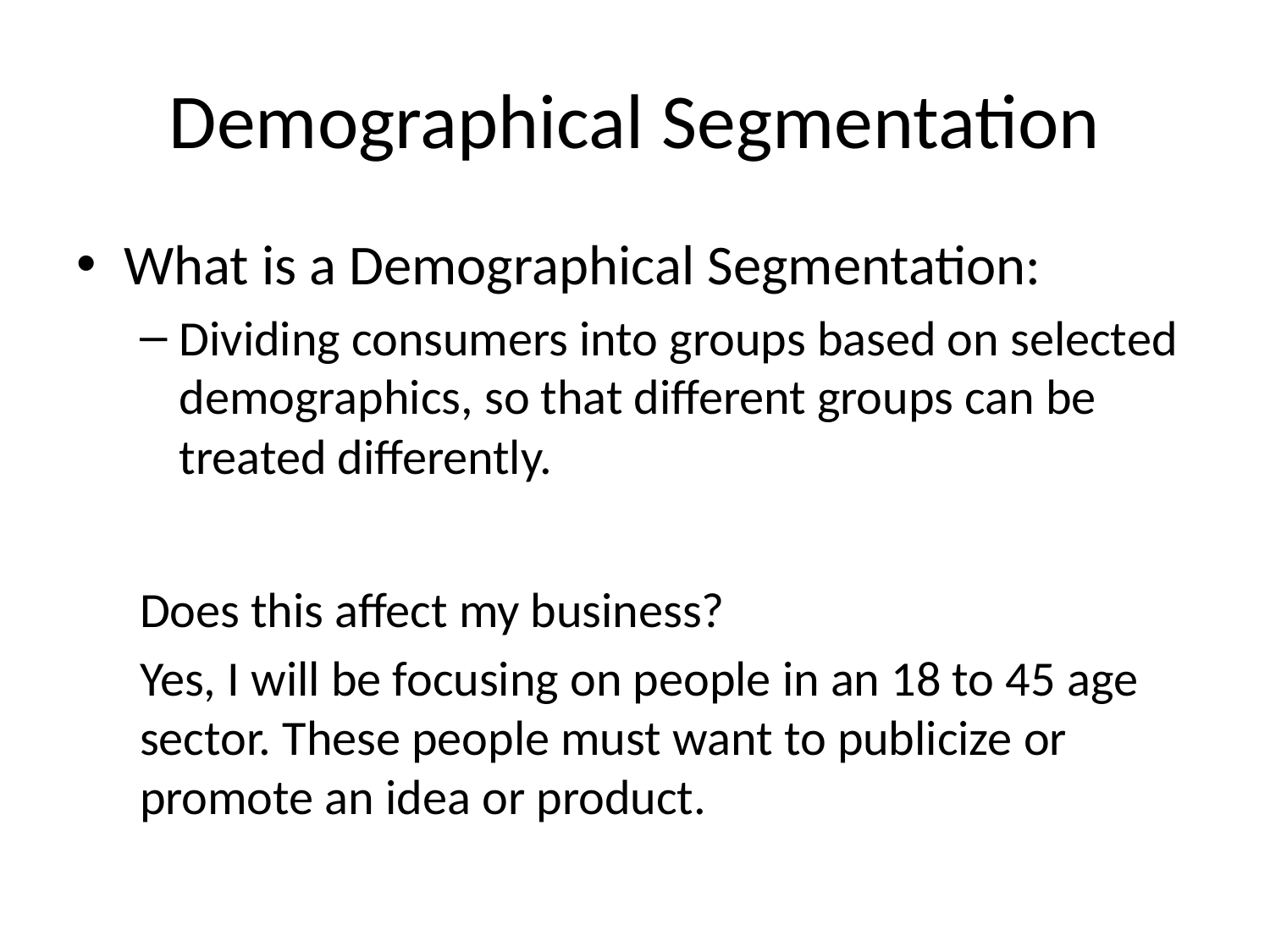

# Demographical Segmentation
What is a Demographical Segmentation:
Dividing consumers into groups based on selected demographics, so that different groups can be treated differently.

Does this affect my business?
Yes, I will be focusing on people in an 18 to 45 age sector. These people must want to publicize or promote an idea or product.